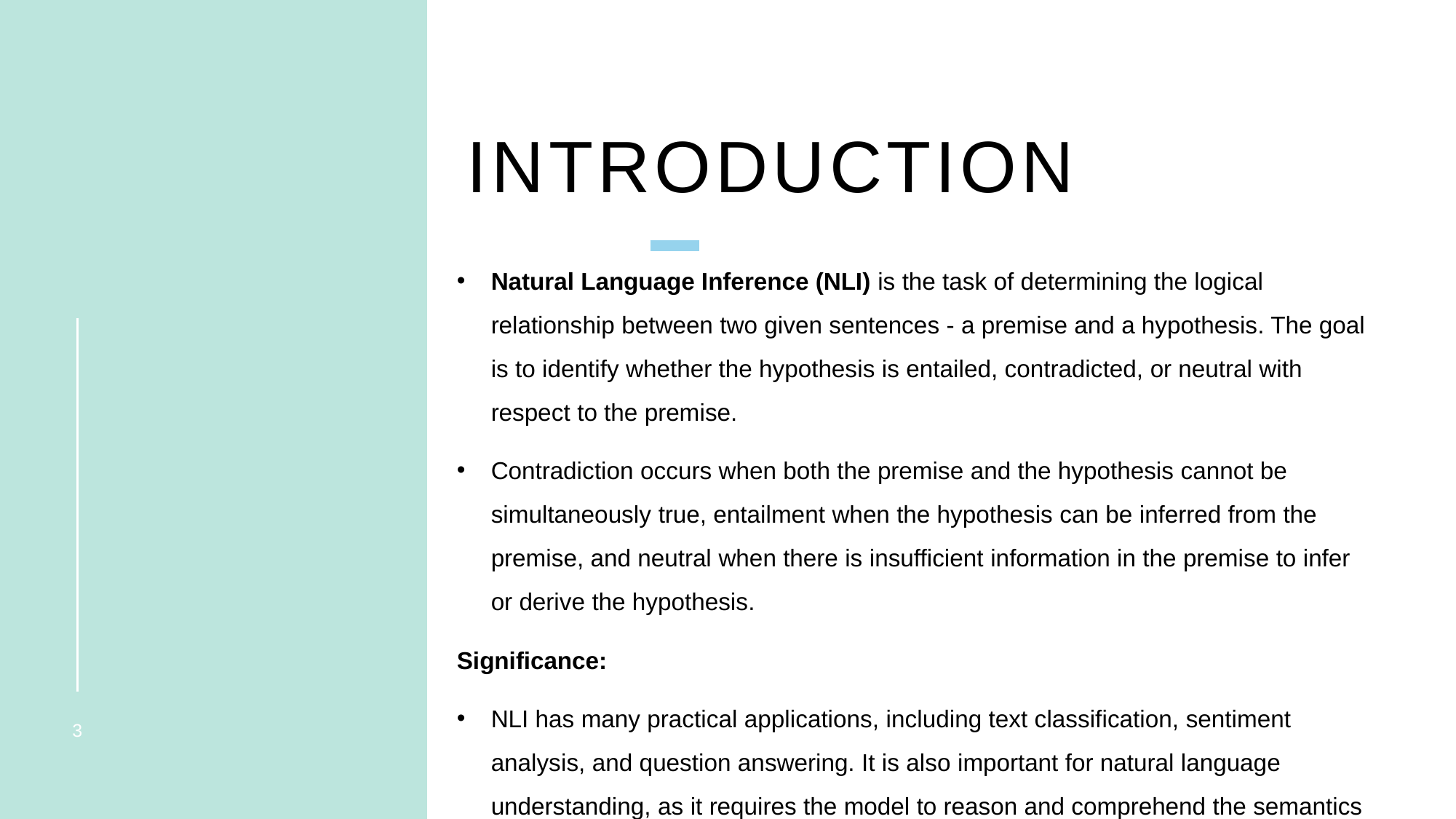

# Introduction
Natural Language Inference (NLI) is the task of determining the logical relationship between two given sentences - a premise and a hypothesis. The goal is to identify whether the hypothesis is entailed, contradicted, or neutral with respect to the premise.
Contradiction occurs when both the premise and the hypothesis cannot be simultaneously true, entailment when the hypothesis can be inferred from the premise, and neutral when there is insufficient information in the premise to infer or derive the hypothesis.
Significance:
NLI has many practical applications, including text classification, sentiment analysis, and question answering. It is also important for natural language understanding, as it requires the model to reason and comprehend the semantics of text.
3